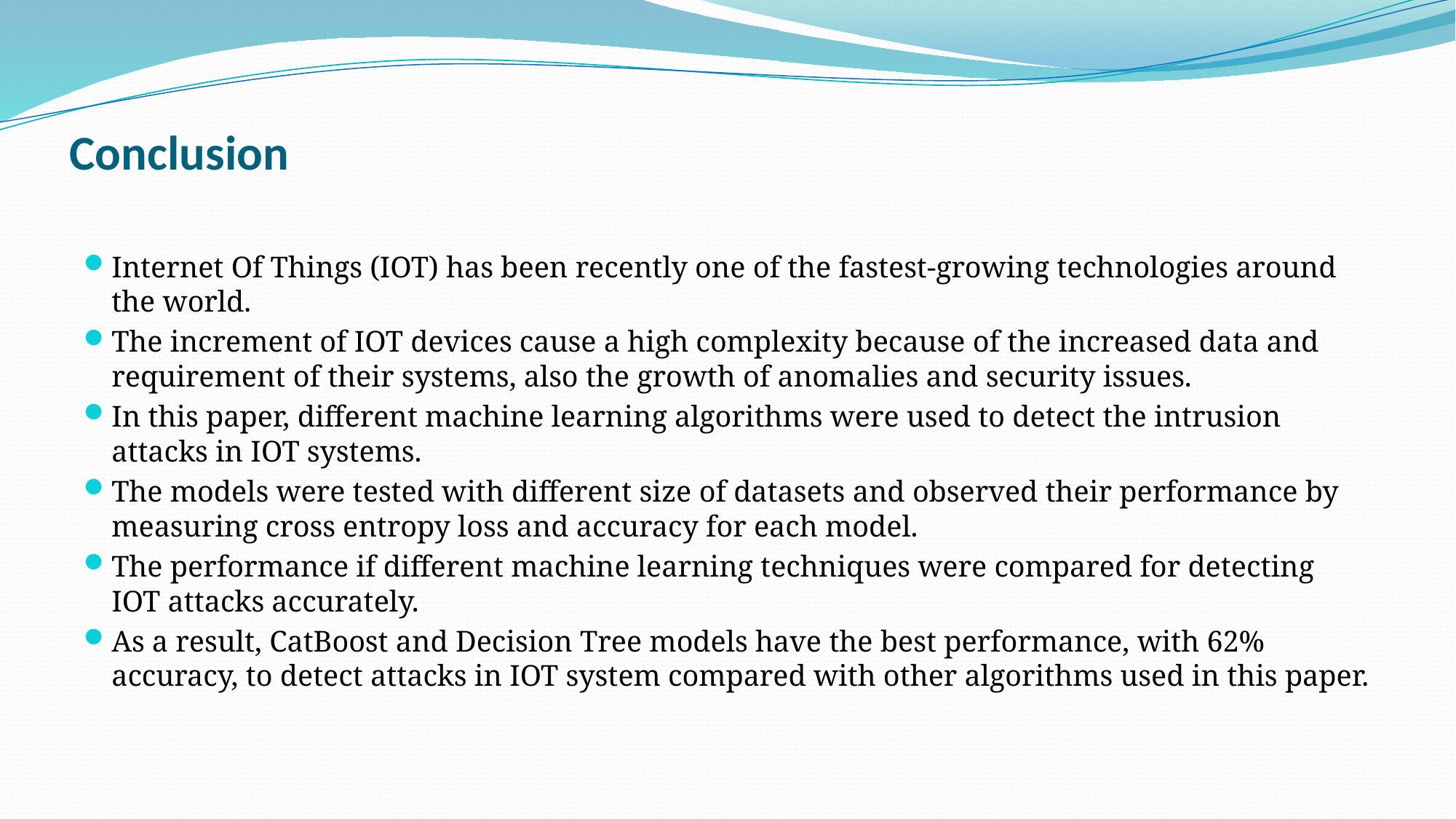

# Conclusion

Internet Of Things (IOT) has been recently one of the fastest-growing technologies around the world.
The increment of IOT devices cause a high complexity because of the increased data and requirement of their systems, also the growth of anomalies and security issues.
In this paper, different machine learning algorithms were used to detect the intrusion attacks in IOT systems.
The models were tested with different size of datasets and observed their performance by measuring cross entropy loss and accuracy for each model.
The performance if different machine learning techniques were compared for detecting IOT attacks accurately.
As a result, CatBoost and Decision Tree models have the best performance, with 62% accuracy, to detect attacks in IOT system compared with other algorithms used in this paper.